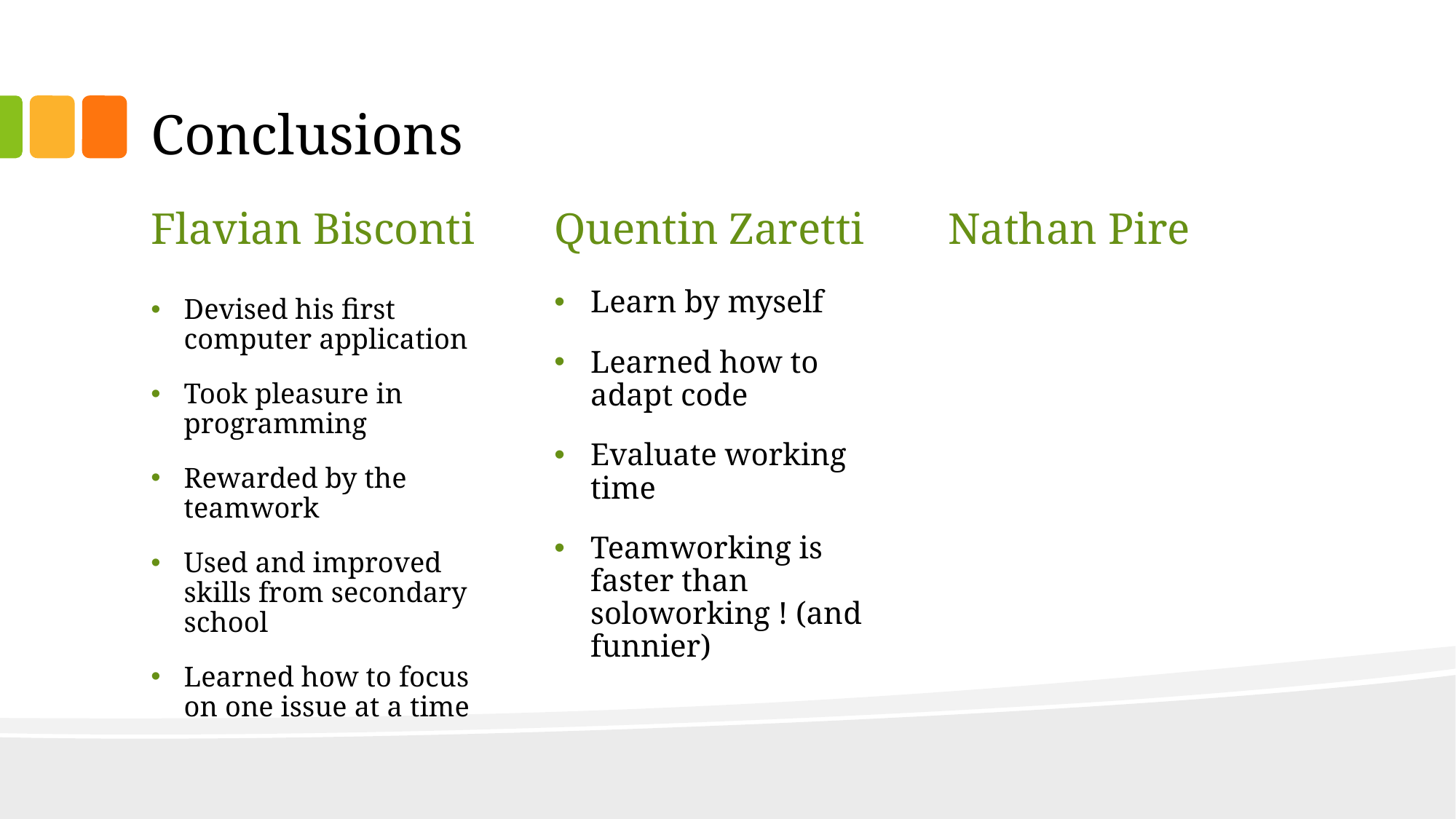

# Conclusions
Flavian Bisconti
Quentin Zaretti
Nathan Pire
Learn by myself
Learned how to adapt code
Evaluate working time
Teamworking is faster than soloworking ! (and funnier)

Devised his first computer application
Took pleasure in programming
Rewarded by the teamwork
Used and improved skills from secondary school
Learned how to focus on one issue at a time